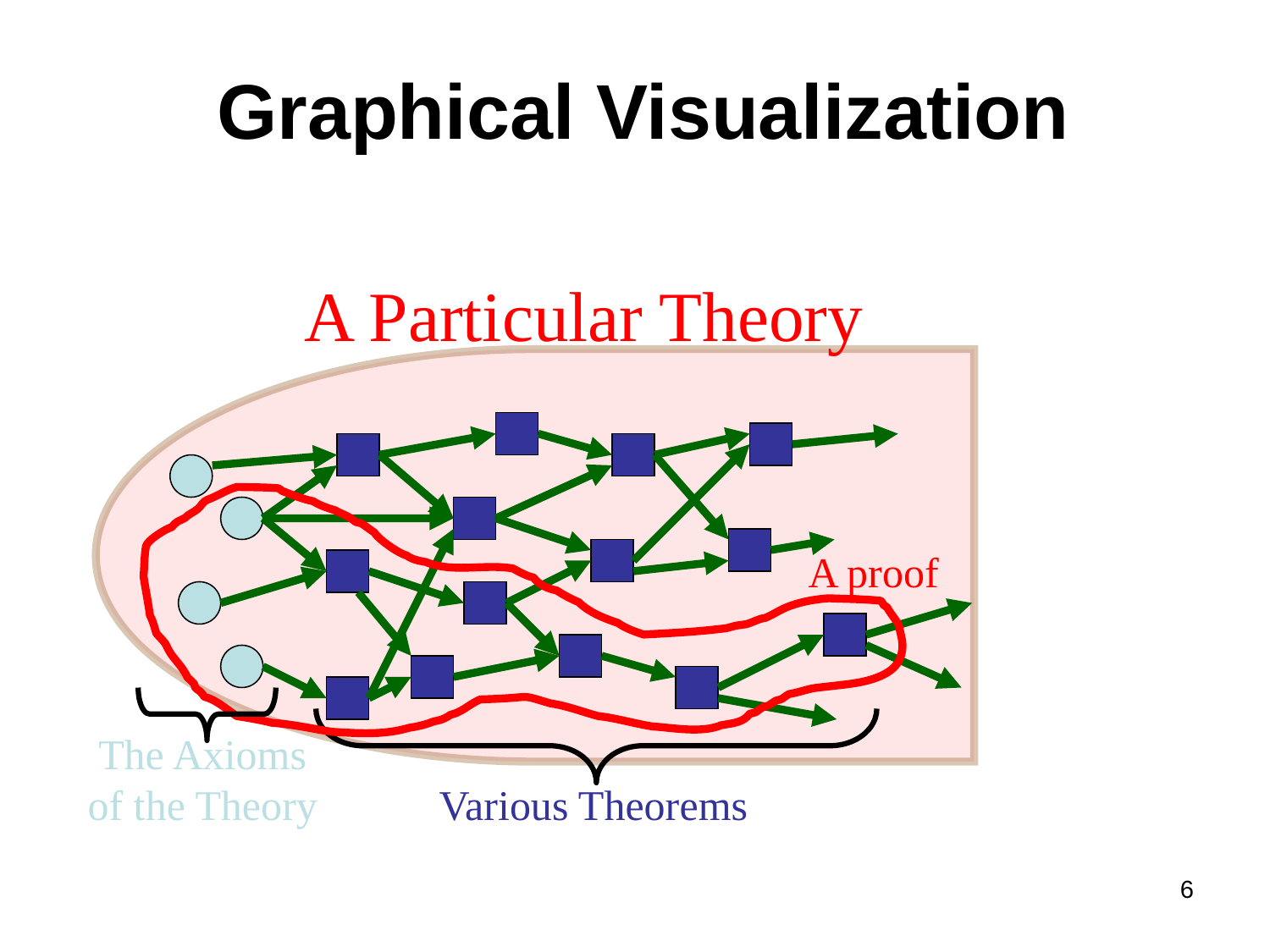

# Graphical Visualization

A Particular Theory

A proof

The Axioms
of the Theory
Various Theorems
6